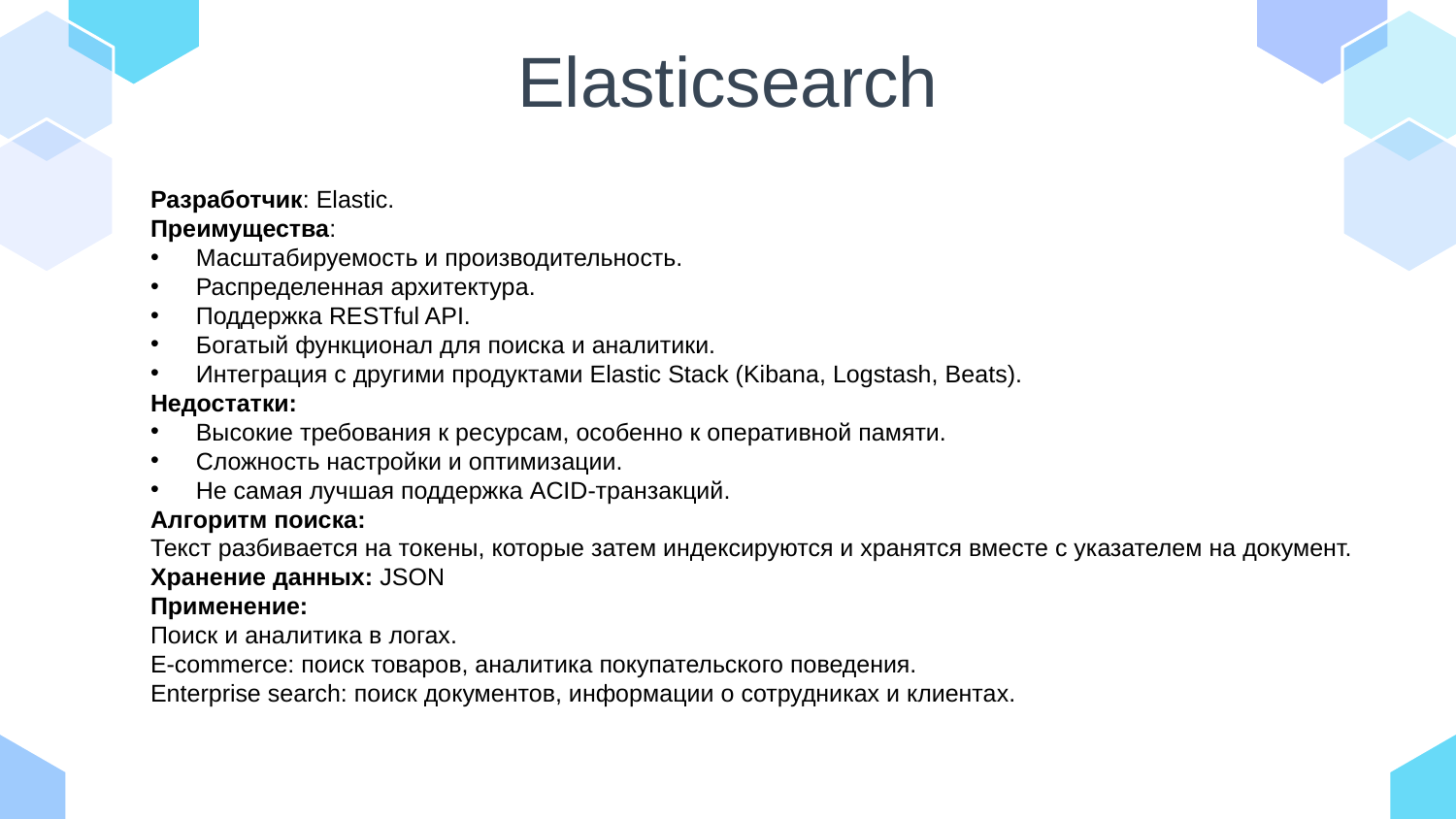

# Elasticsearch
Разработчик: Elastic.
Преимущества:
Масштабируемость и производительность.
Распределенная архитектура.
Поддержка RESTful API.
Богатый функционал для поиска и аналитики.
Интеграция с другими продуктами Elastic Stack (Kibana, Logstash, Beats).
Недостатки:
Высокие требования к ресурсам, особенно к оперативной памяти.
Сложность настройки и оптимизации.
Не самая лучшая поддержка ACID-транзакций.
Алгоритм поиска:
Текст разбивается на токены, которые затем индексируются и хранятся вместе с указателем на документ.
Хранение данных: JSON
Применение:
Поиск и аналитика в логах.
E-commerce: поиск товаров, аналитика покупательского поведения.
Enterprise search: поиск документов, информации о сотрудниках и клиентах.